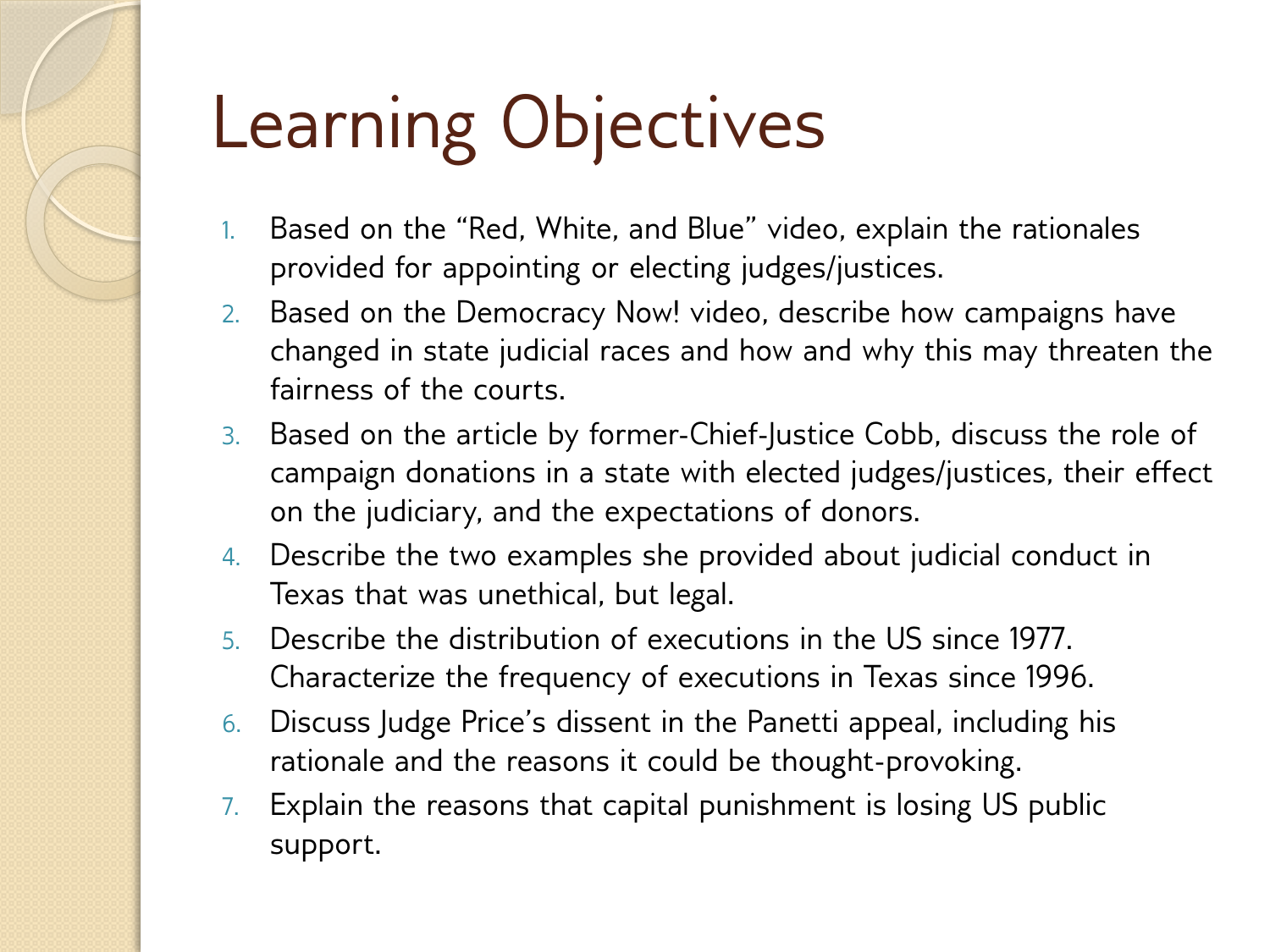

# Learning Objectives
Based on the “Red, White, and Blue” video, explain the rationales provided for appointing or electing judges/justices.
Based on the Democracy Now! video, describe how campaigns have changed in state judicial races and how and why this may threaten the fairness of the courts.
Based on the article by former-Chief-Justice Cobb, discuss the role of campaign donations in a state with elected judges/justices, their effect on the judiciary, and the expectations of donors.
Describe the two examples she provided about judicial conduct in Texas that was unethical, but legal.
Describe the distribution of executions in the US since 1977.  Characterize the frequency of executions in Texas since 1996.
Discuss Judge Price’s dissent in the Panetti appeal, including his rationale and the reasons it could be thought-provoking.
Explain the reasons that capital punishment is losing US public support.